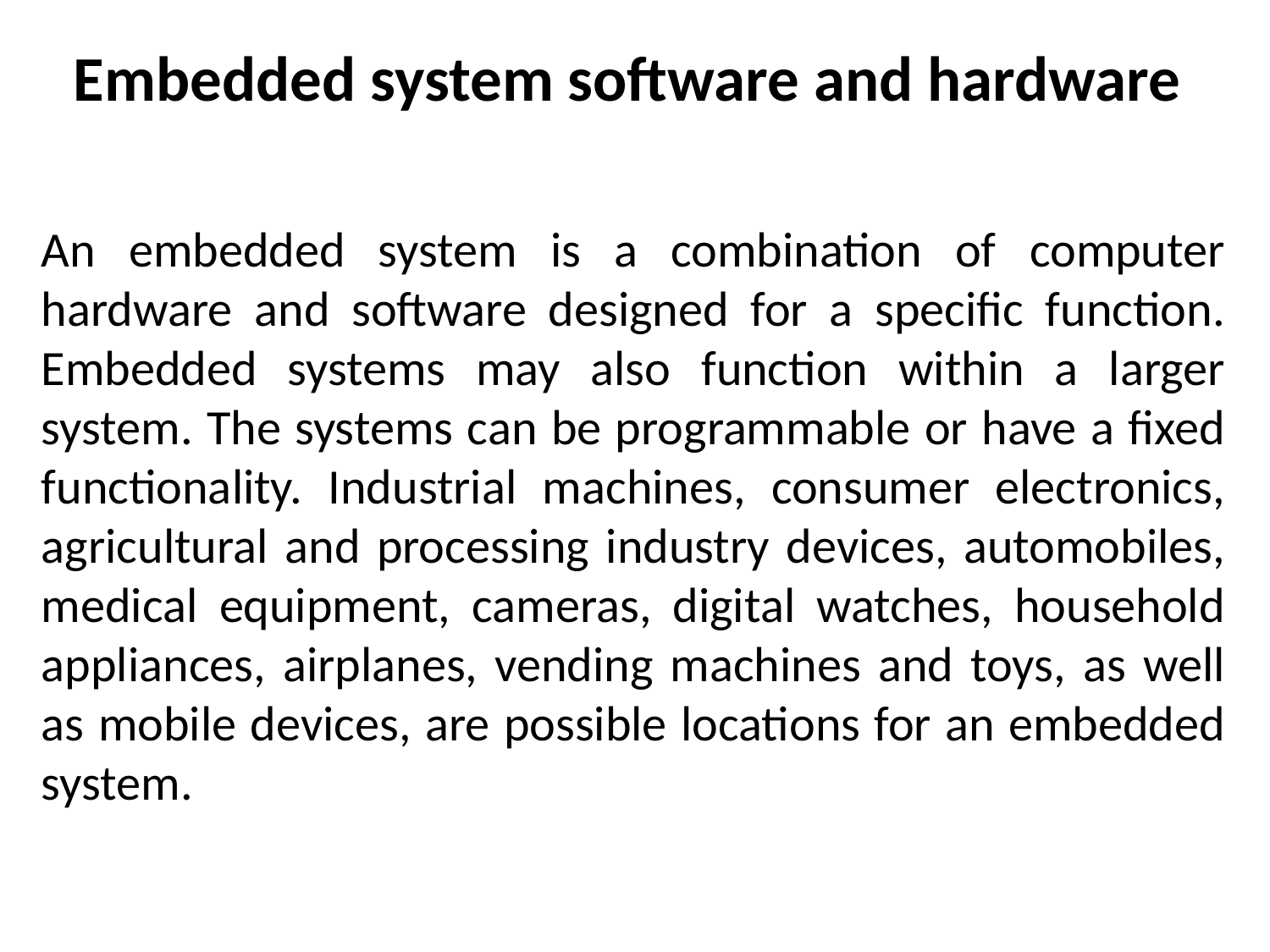

Embedded system software and hardware
An embedded system is a combination of computer hardware and software designed for a specific function. Embedded systems may also function within a larger system. The systems can be programmable or have a fixed functionality. Industrial machines, consumer electronics, agricultural and processing industry devices, automobiles, medical equipment, cameras, digital watches, household appliances, airplanes, vending machines and toys, as well as mobile devices, are possible locations for an embedded system.